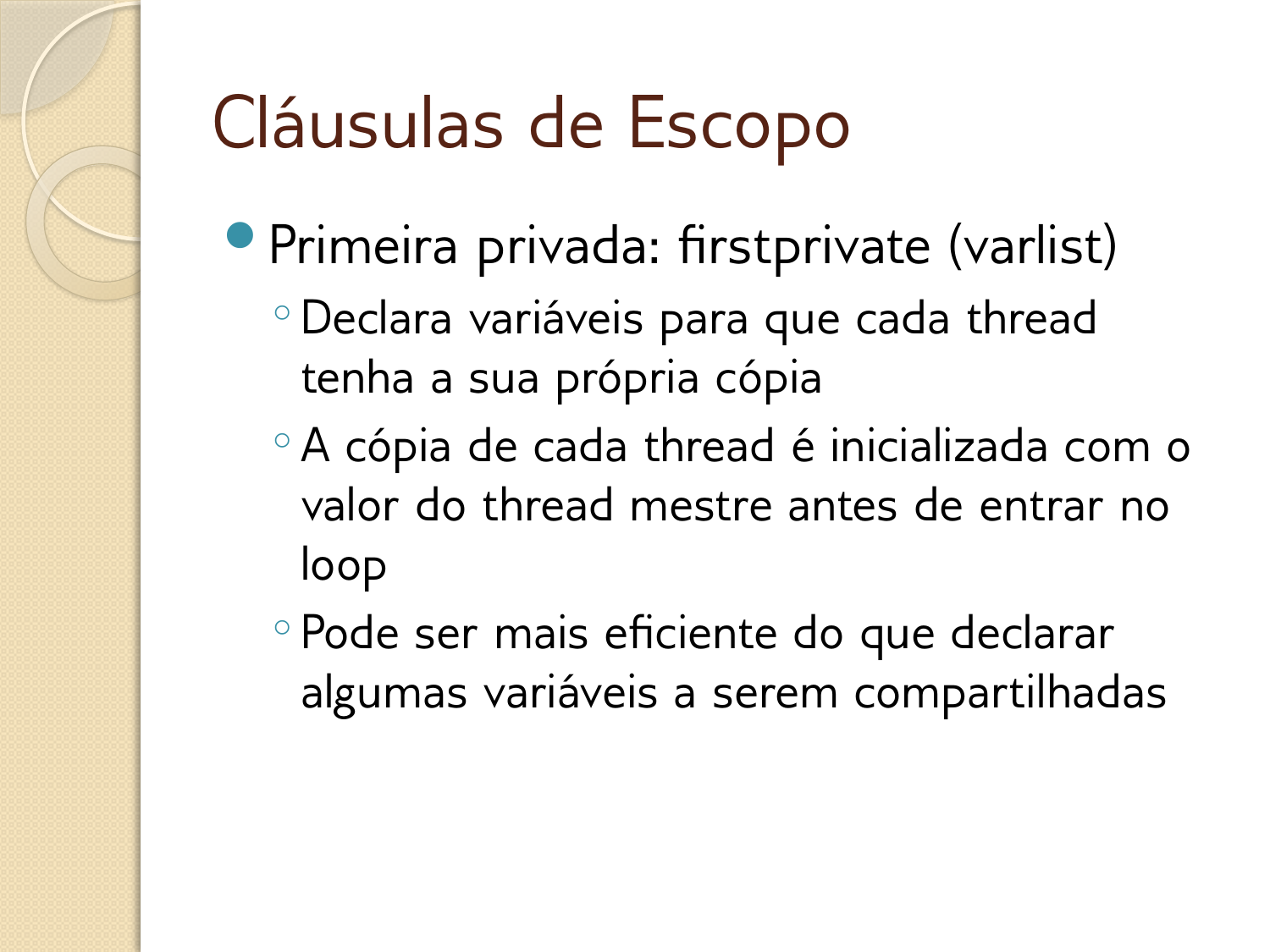

# Cláusulas de Escopo
Primeira privada: firstprivate (varlist)
Declara variáveis para que cada thread tenha a sua própria cópia
A cópia de cada thread é inicializada com o valor do thread mestre antes de entrar no loop
Pode ser mais eficiente do que declarar algumas variáveis a serem compartilhadas